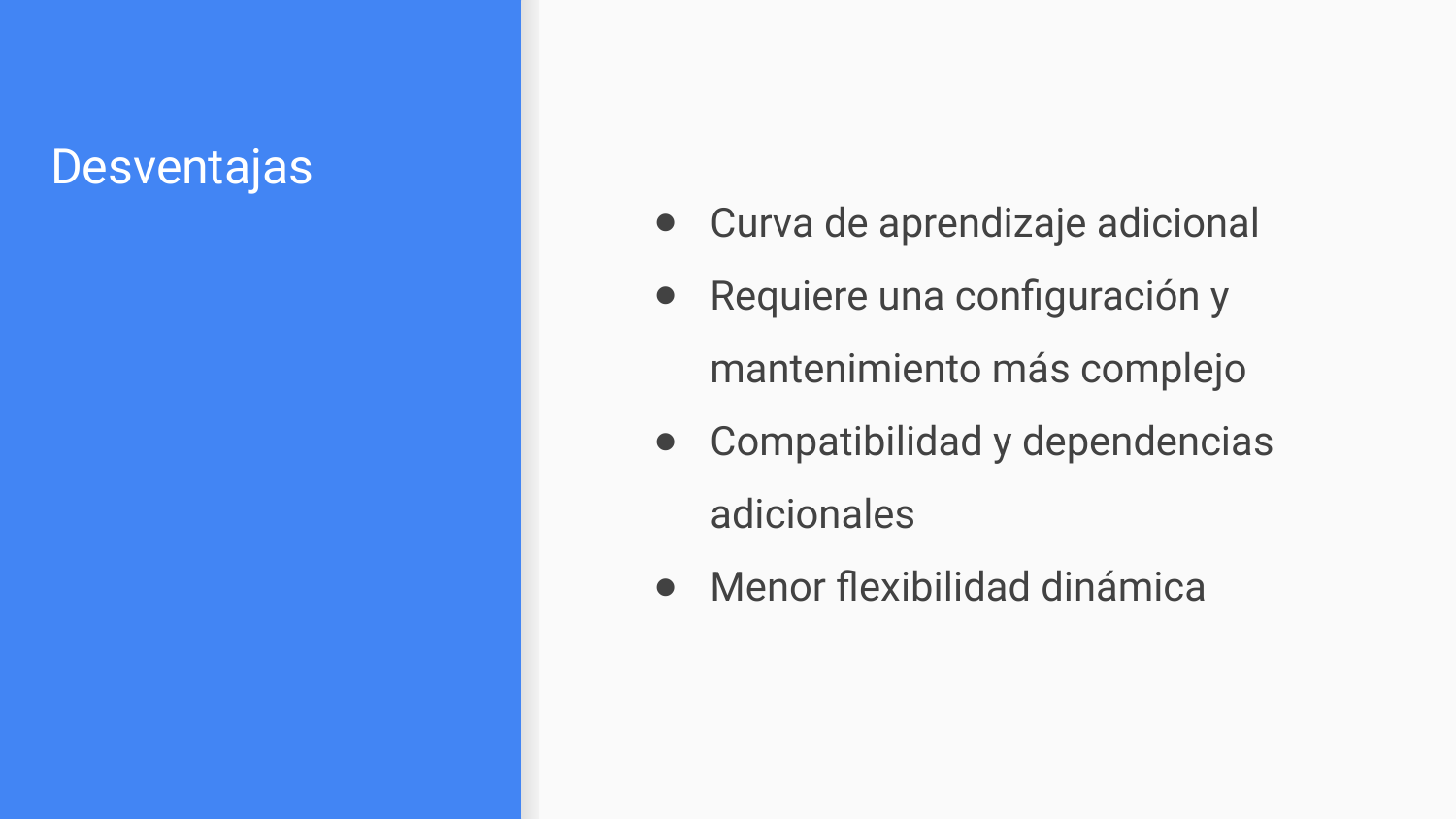

# Desventajas
Curva de aprendizaje adicional
Requiere una configuración y mantenimiento más complejo
Compatibilidad y dependencias adicionales
Menor flexibilidad dinámica